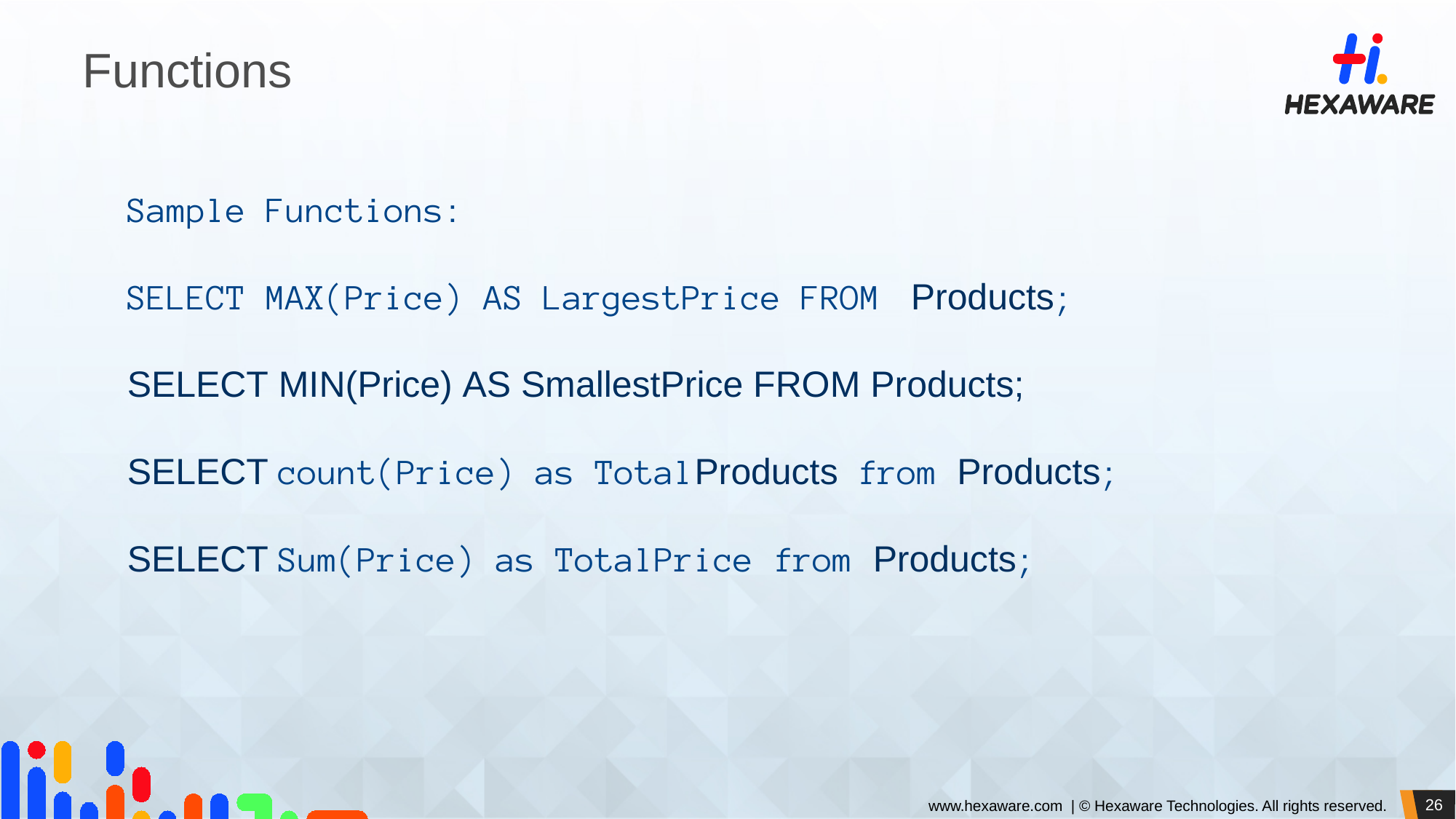

# Functions
Sample Functions:
SELECT MAX(Price) AS LargestPrice FROM  Products;
SELECT MIN(Price) AS SmallestPrice FROM Products;
SELECT count(Price) as TotalProducts from Products;
SELECT Sum(Price) as TotalPrice from Products;